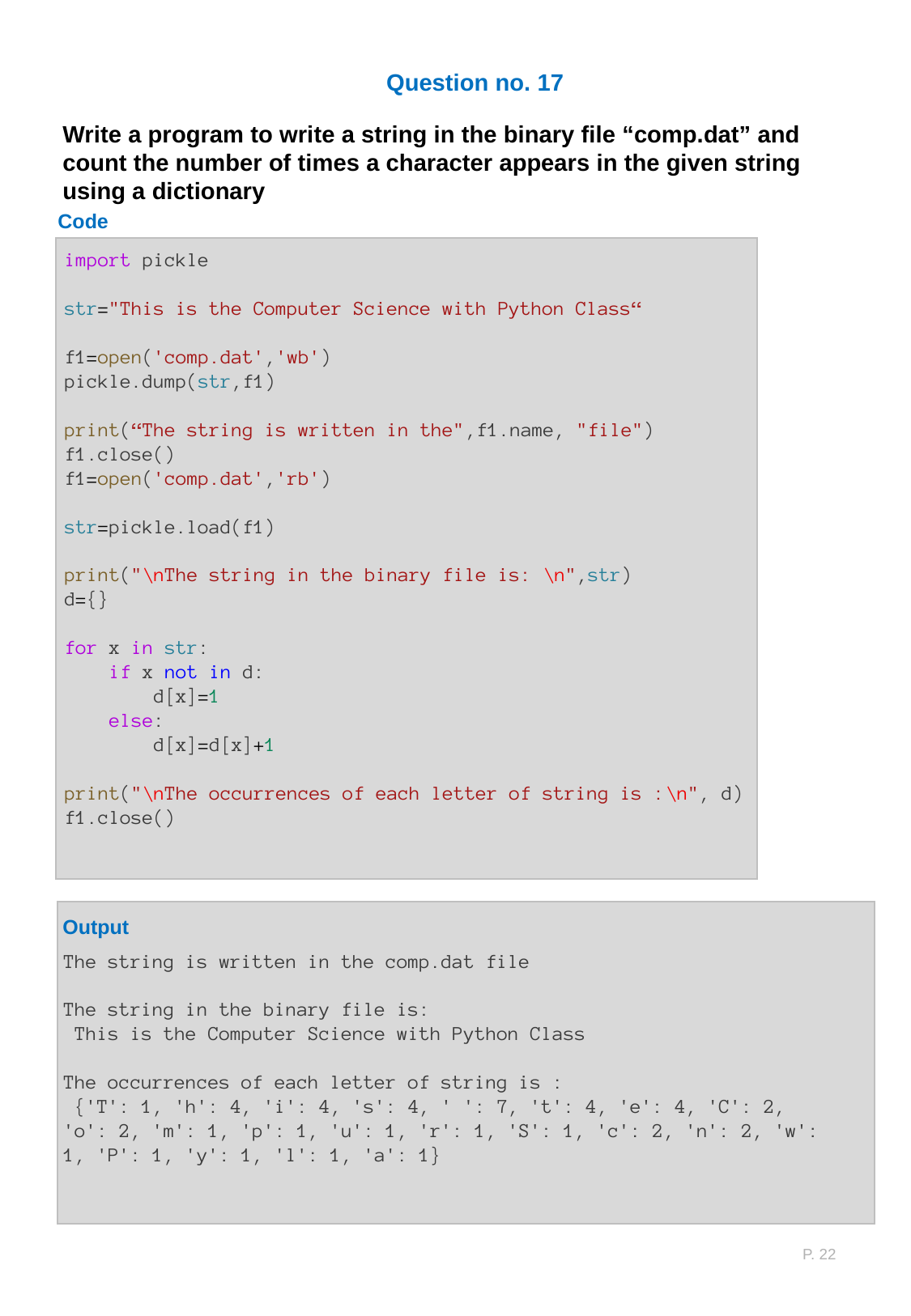

Question no. 17
Write a program to write a string in the binary file “comp.dat” and count the number of times a character appears in the given string using a dictionary
Code

import pickle
str="This is the Computer Science with Python Class“

f1=open('comp.dat','wb')
pickle.dump(str,f1)
print(“The string is written in the",f1.name, "file")
f1.close()
f1=open('comp.dat','rb')
str=pickle.load(f1)

print("\nThe string in the binary file is: \n",str)
d={}

for x in str:
    if x not in d:
        d[x]=1
    else:
        d[x]=d[x]+1

print("\nThe occurrences of each letter of string is :\n", d)
f1.close()

Output
The string is written in the comp.dat file

The string in the binary file is:
 This is the Computer Science with Python Class

The occurrences of each letter of string is :
 {'T': 1, 'h': 4, 'i': 4, 's': 4, ' ': 7, 't': 4, 'e': 4, 'C': 2, 'o': 2, 'm': 1, 'p': 1, 'u': 1, 'r': 1, 'S': 1, 'c': 2, 'n': 2, 'w': 1, 'P': 1, 'y': 1, 'l': 1, 'a': 1}
P. 22